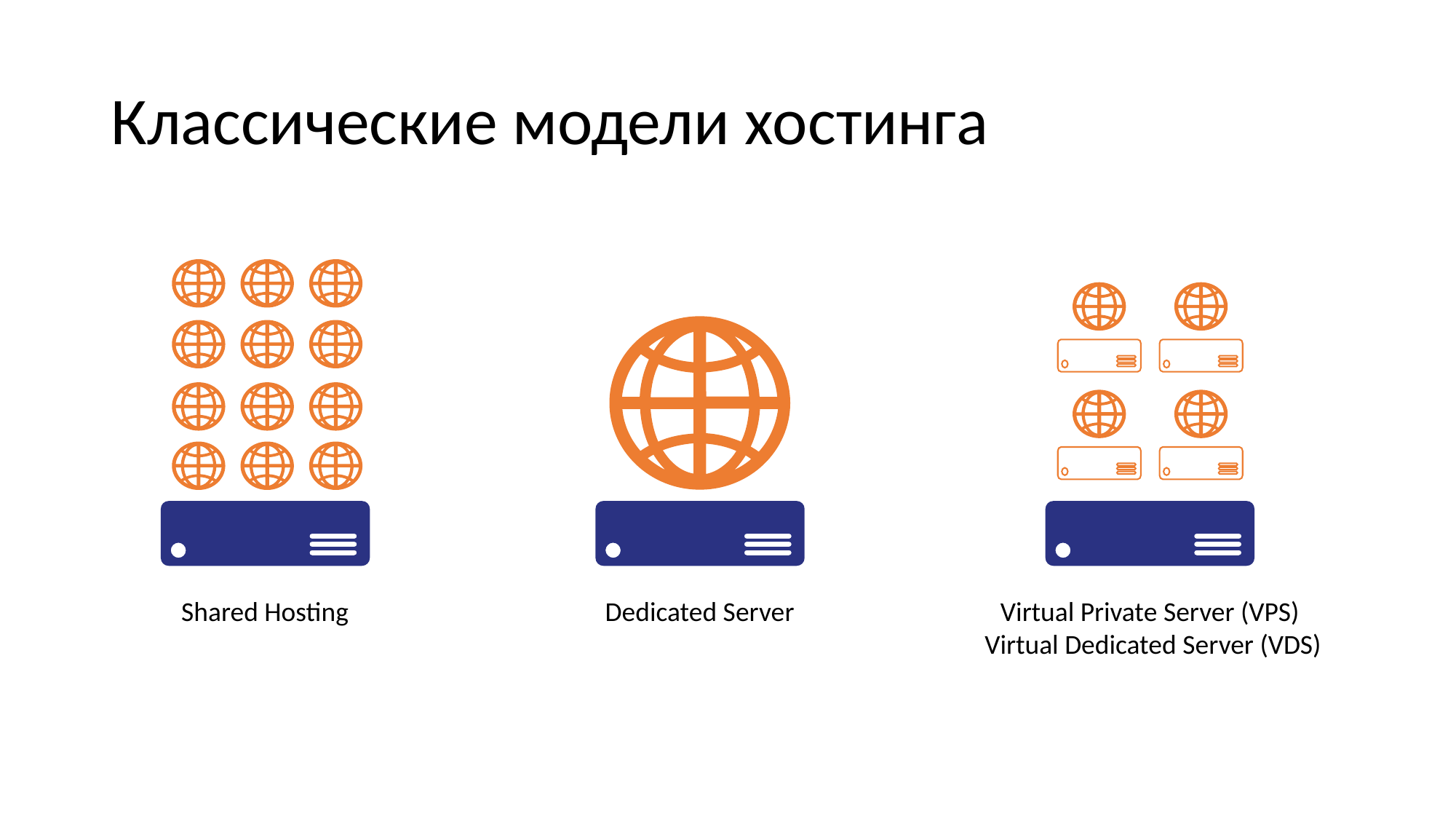

# Классические модели хостинга

Shared Hosting
Dedicated Server
Virtual Private Server (VPS)
Virtual Dedicated Server (VDS)